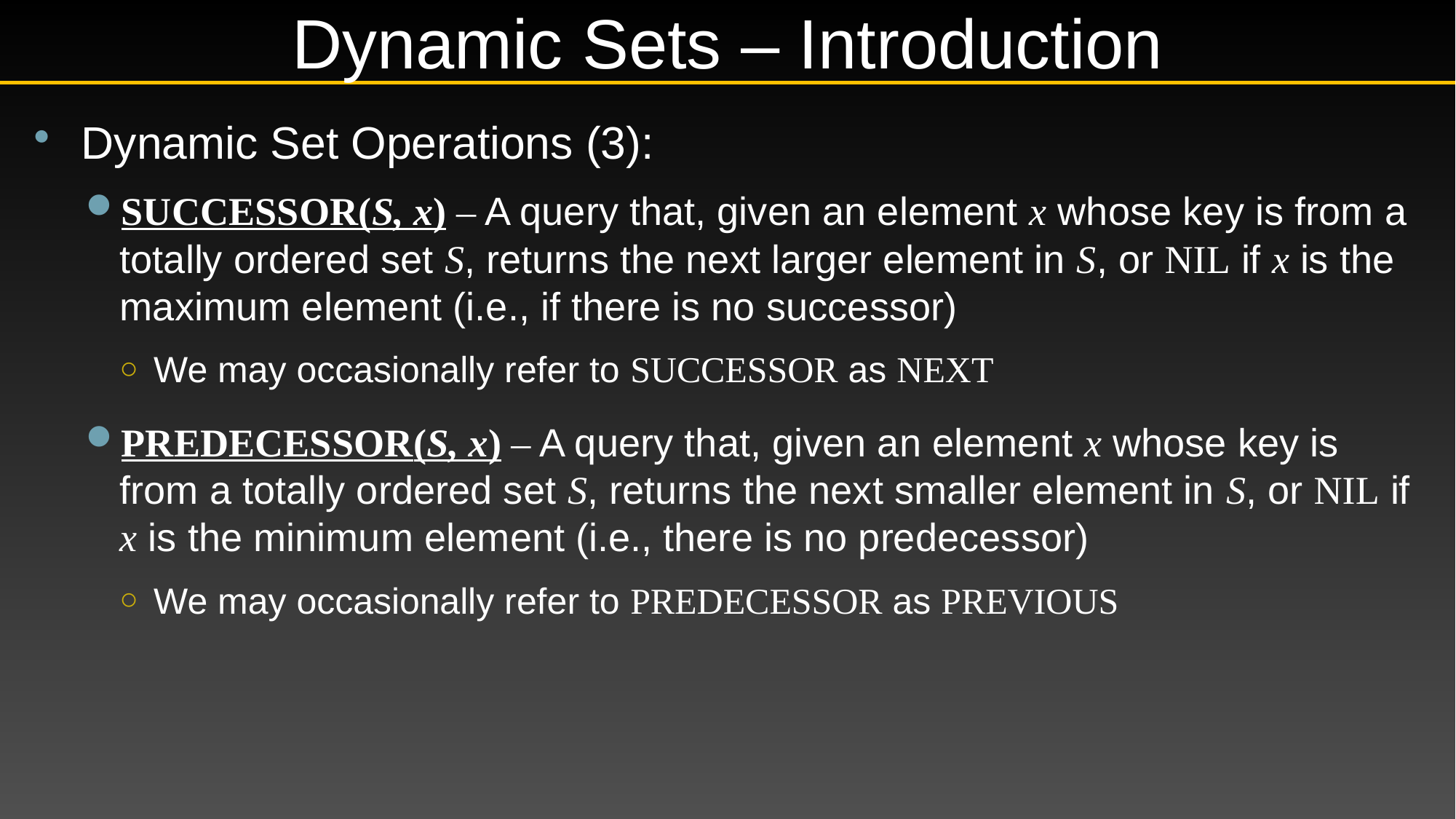

# Dynamic Sets – Introduction
Dynamic Set Operations (3):
successor(S, x) – A query that, given an element x whose key is from a totally ordered set S, returns the next larger element in S, or nil if x is the maximum element (i.e., if there is no successor)
We may occasionally refer to successor as next
predecessor(S, x) – A query that, given an element x whose key is from a totally ordered set S, returns the next smaller element in S, or nil if x is the minimum element (i.e., there is no predecessor)
We may occasionally refer to predecessor as previous